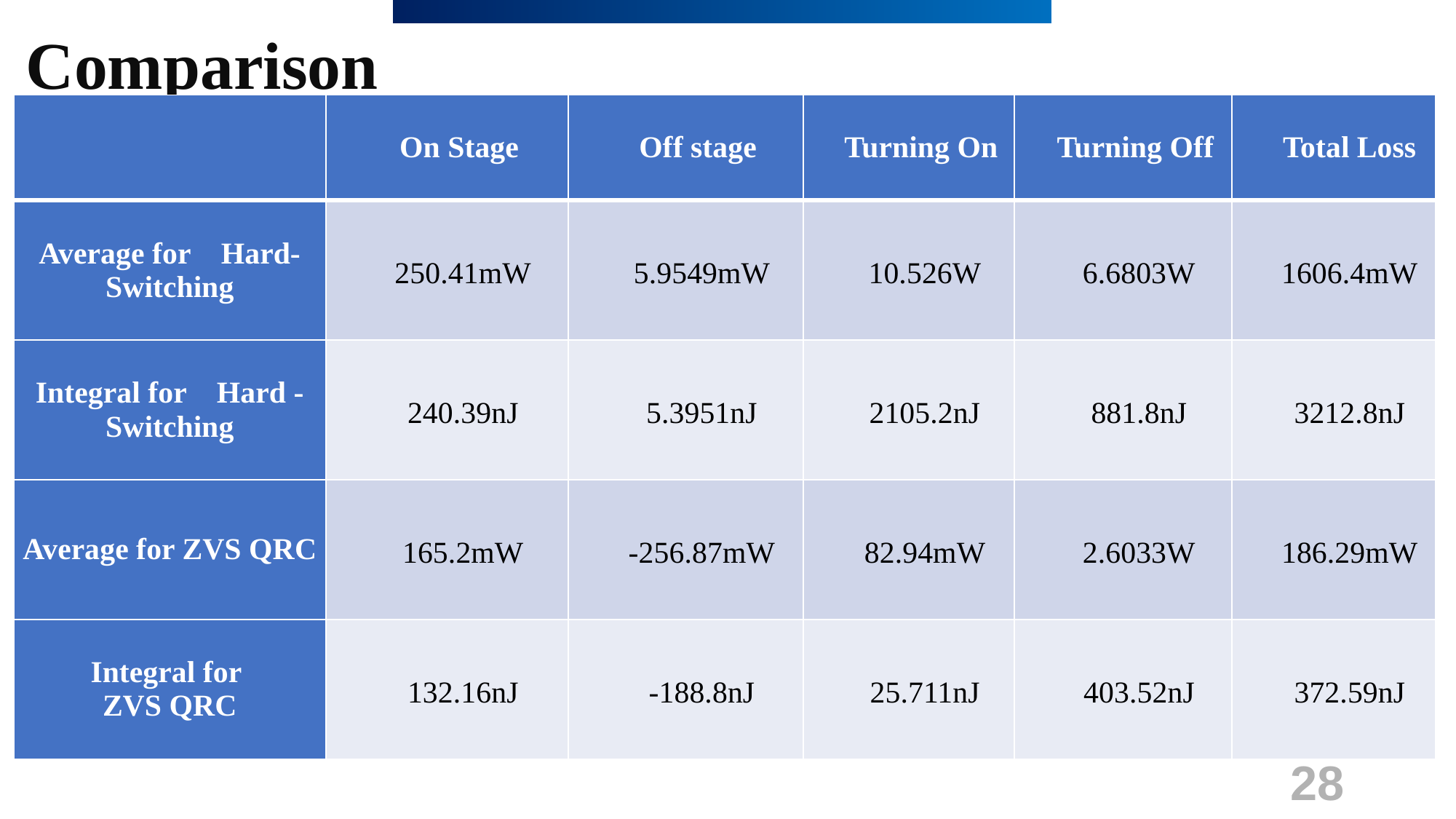

Comparison
|  | On Stage | Off stage | Turning On | Turning Off | Total Loss |
| --- | --- | --- | --- | --- | --- |
| Average for Hard-Switching | 250.41mW | 5.9549mW | 10.526W | 6.6803W | 1606.4mW |
| Integral for Hard -Switching | 240.39nJ | 5.3951nJ | 2105.2nJ | 881.8nJ | 3212.8nJ |
| Average for ZVS QRC | 165.2mW | -256.87mW | 82.94mW | 2.6033W | 186.29mW |
| Integral for ZVS QRC | 132.16nJ | -188.8nJ | 25.711nJ | 403.52nJ | 372.59nJ |

28